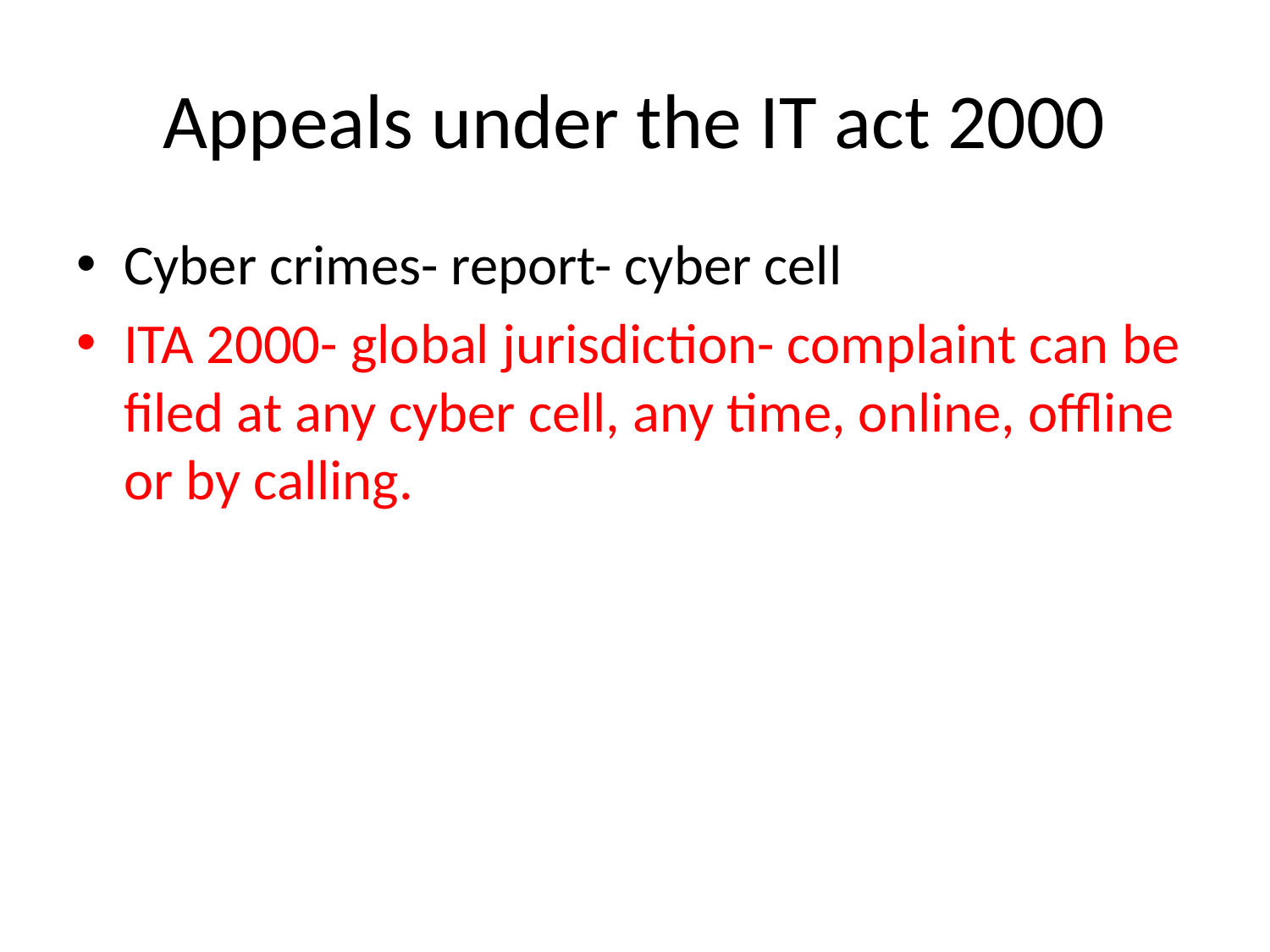

# Appeals under the IT act 2000
Cyber crimes- report- cyber cell
ITA 2000- global jurisdiction- complaint can be filed at any cyber cell, any time, online, offline or by calling.